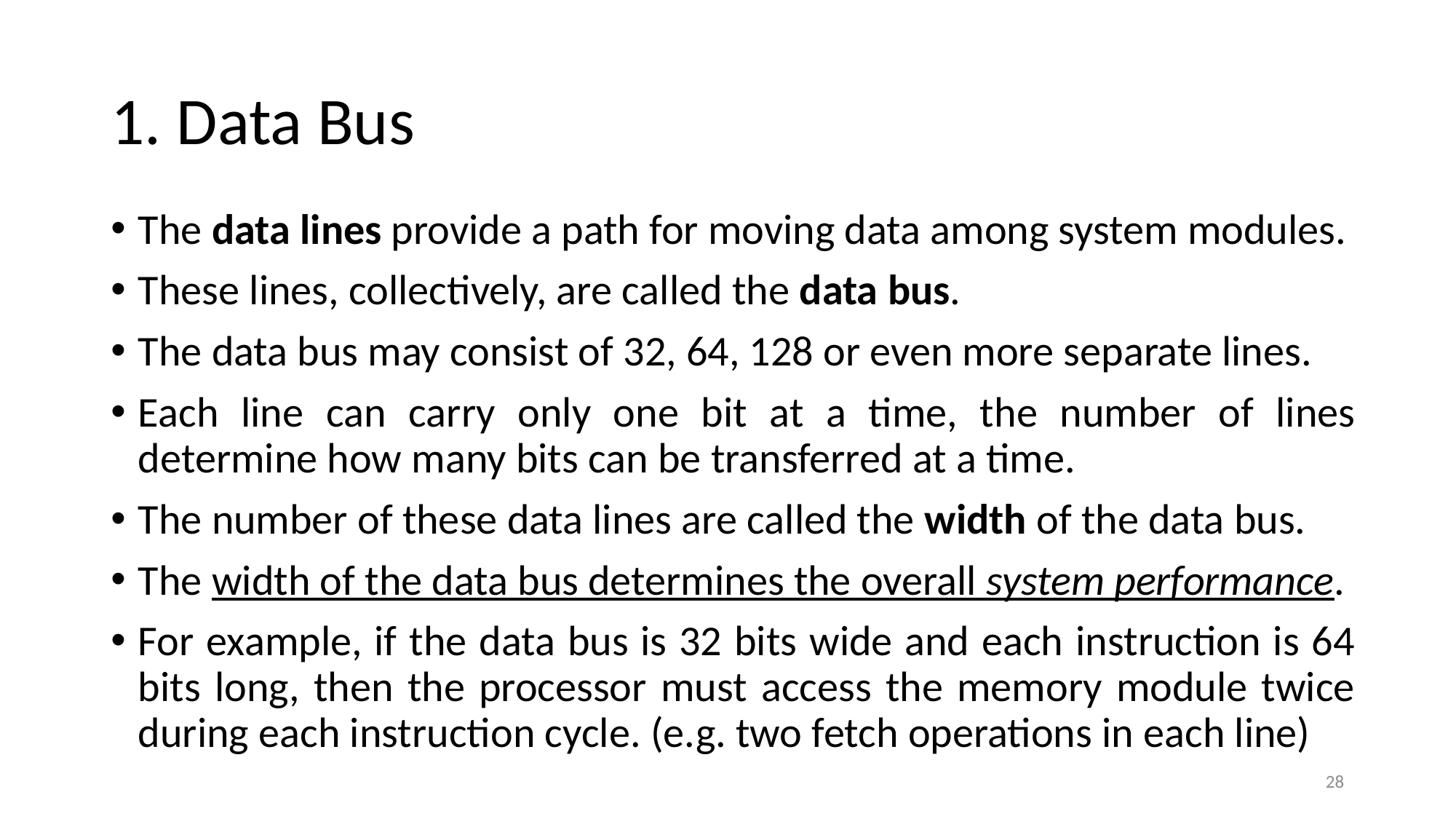

# 1. Data Bus
The data lines provide a path for moving data among system modules.
These lines, collectively, are called the data bus.
The data bus may consist of 32, 64, 128 or even more separate lines.
Each line can carry only one bit at a time, the number of lines determine how many bits can be transferred at a time.
The number of these data lines are called the width of the data bus.
The width of the data bus determines the overall system performance.
For example, if the data bus is 32 bits wide and each instruction is 64 bits long, then the processor must access the memory module twice during each instruction cycle. (e.g. two fetch operations in each line)
28